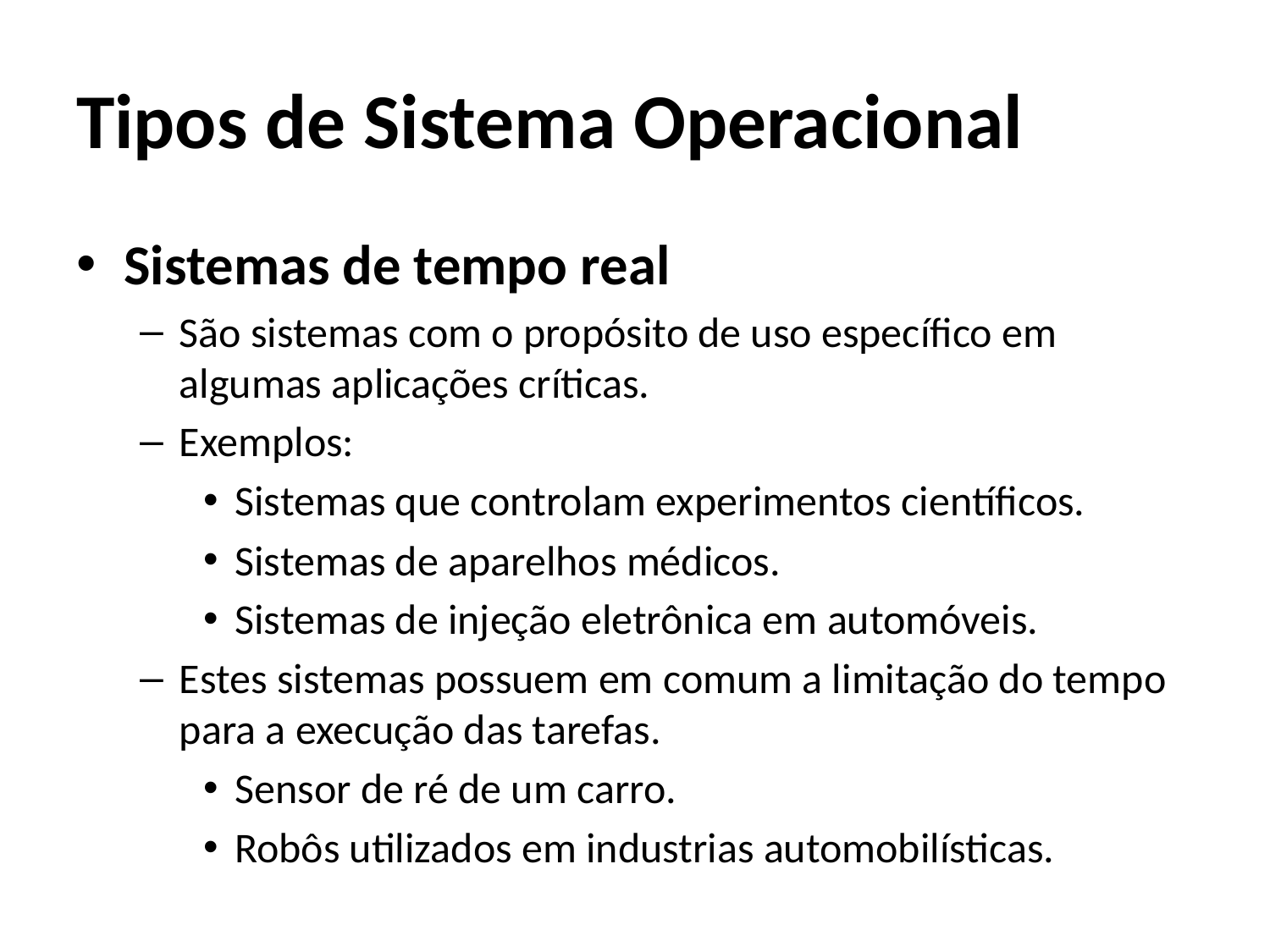

Tipos de Sistema Operacional
Sistemas de tempo real
São sistemas com o propósito de uso específico em algumas aplicações críticas.
Exemplos:
Sistemas que controlam experimentos científicos.
Sistemas de aparelhos médicos.
Sistemas de injeção eletrônica em automóveis.
Estes sistemas possuem em comum a limitação do tempo para a execução das tarefas.
Sensor de ré de um carro.
Robôs utilizados em industrias automobilísticas.